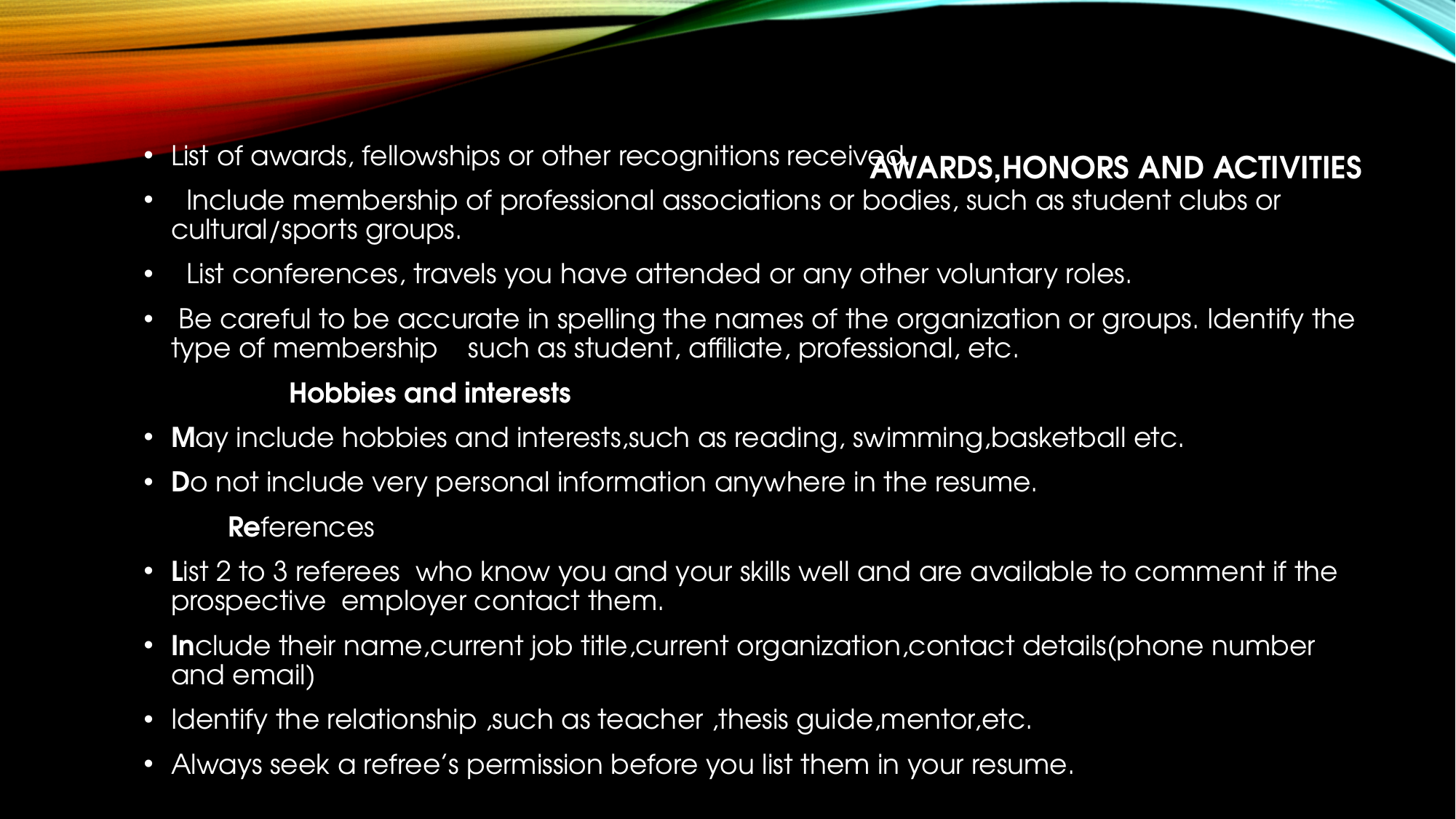

# Awards,honors and activities
List of awards, fellowships or other recognitions received.
  Include membership of professional associations or bodies, such as student clubs or cultural/sports groups.
  List conferences, travels you have attended or any other voluntary roles.
 Be careful to be accurate in spelling the names of the organization or groups. Identify the type of membership    such as student, affiliate, professional, etc.
                   Hobbies and interests
May include hobbies and interests,such as reading, swimming,basketball etc.
Do not include very personal information anywhere in the resume.
           References
List 2 to 3 referees  who know you and your skills well and are available to comment if the prospective  employer contact them.
Include their name,current job title,current organization,contact details(phone number and email)
Identify the relationship ,such as teacher ,thesis guide,mentor,etc.
Always seek a refree’s permission before you list them in your resume.